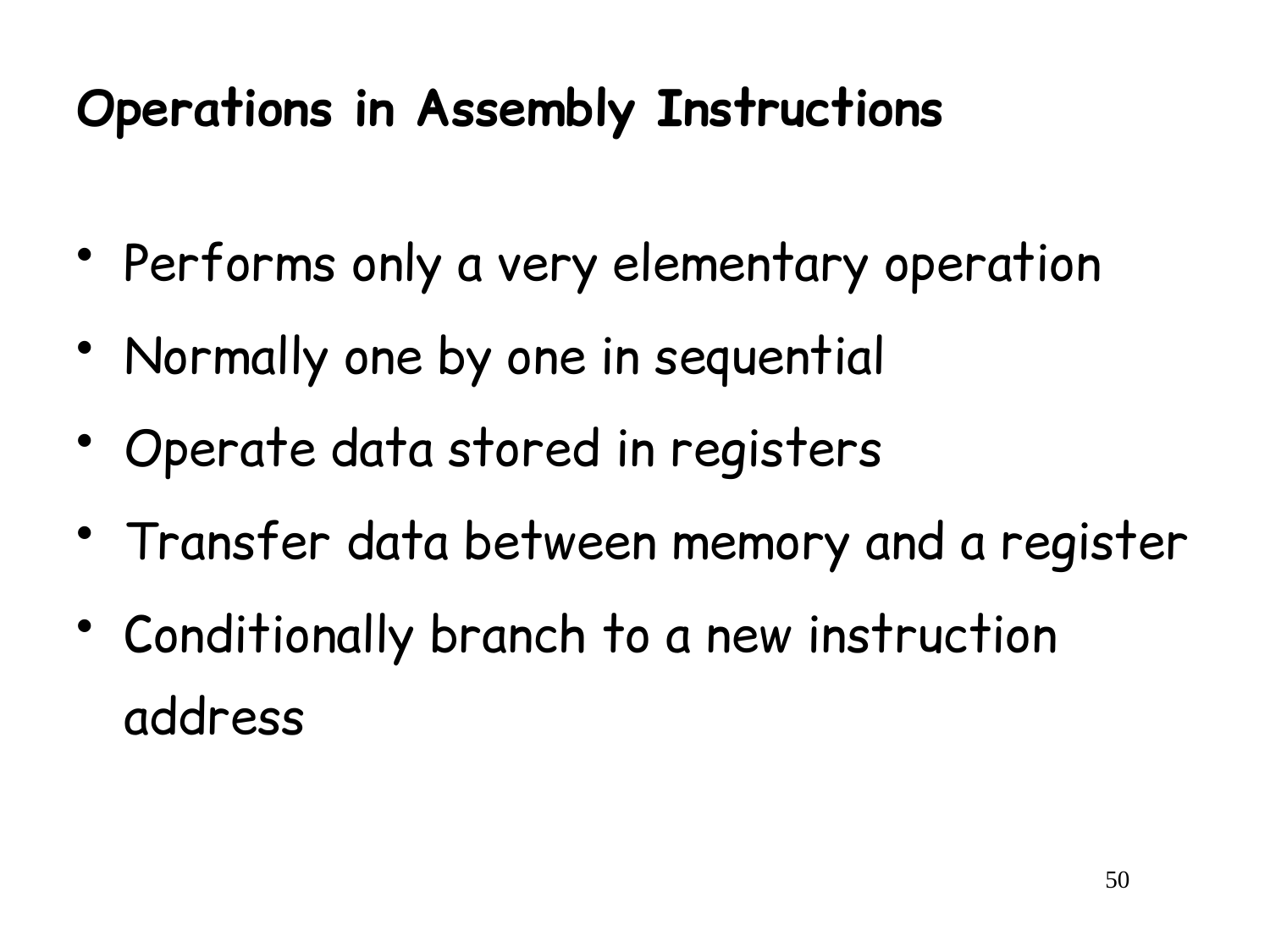

# Operations in Assembly Instructions
Performs only a very elementary operation
Normally one by one in sequential
Operate data stored in registers
Transfer data between memory and a register
Conditionally branch to a new instruction address
50